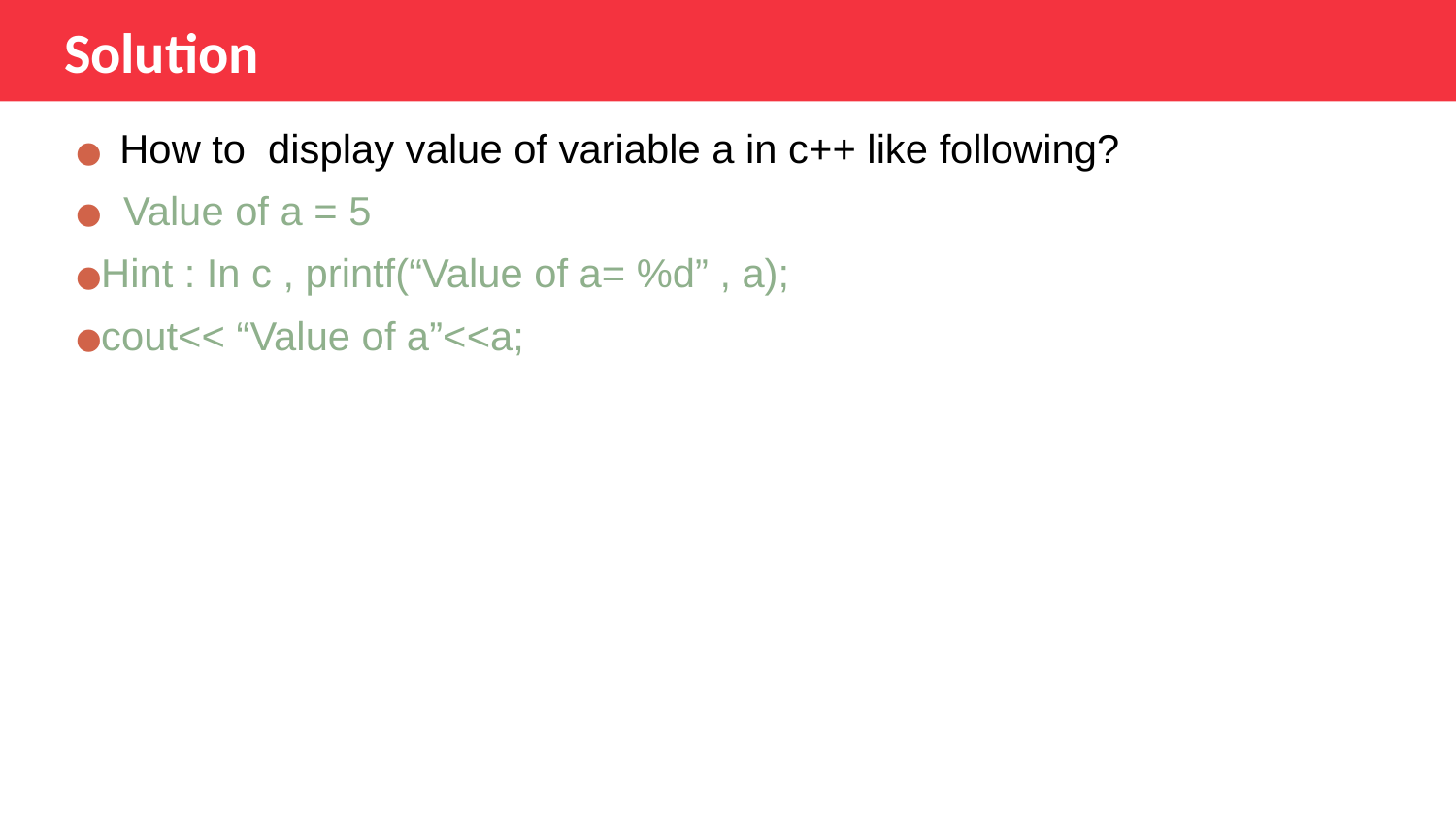

Solution
How to  display value of variable a in c++ like following?
  Value of a = 5
Hint : In c , printf(“Value of a= %d” , a);
cout<< “Value of a”<<a;